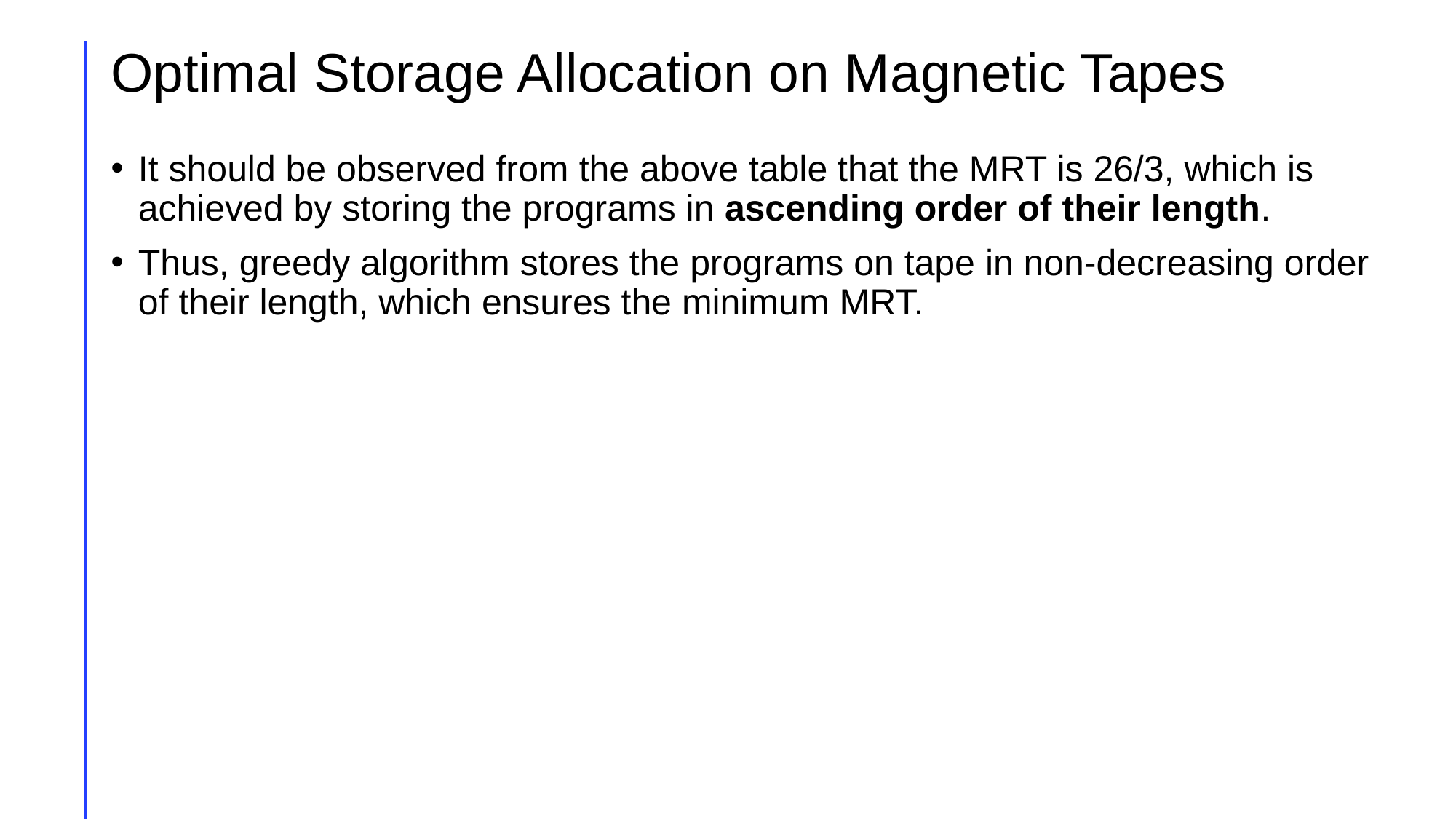

# Optimal Storage Allocation on Magnetic Tapes
It should be observed from the above table that the MRT is 26/3, which is achieved by storing the programs in ascending order of their length.
Thus, greedy algorithm stores the programs on tape in non-decreasing order of their length, which ensures the minimum MRT.